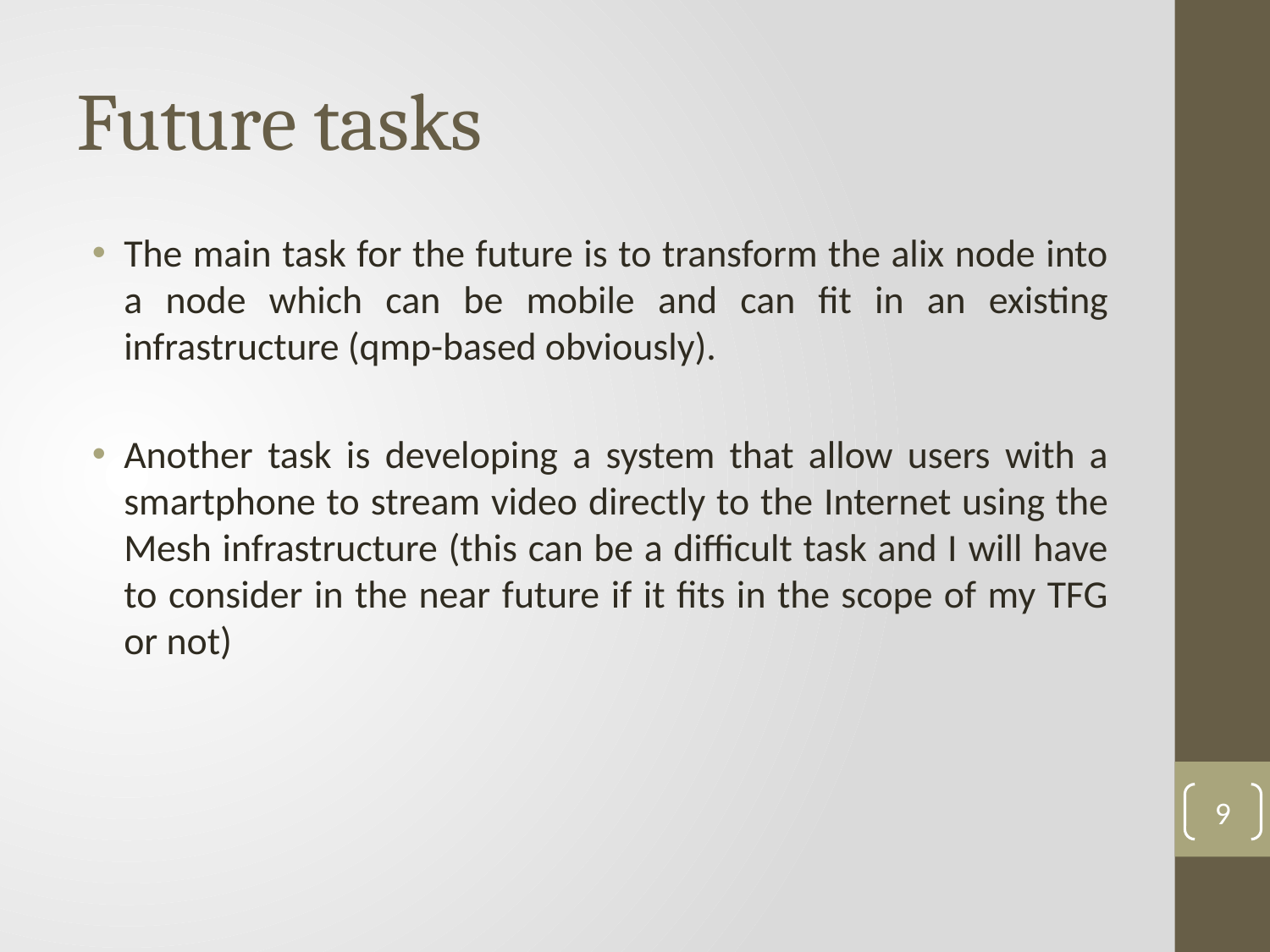

# Future tasks
The main task for the future is to transform the alix node into a node which can be mobile and can fit in an existing infrastructure (qmp-based obviously).

Another task is developing a system that allow users with a smartphone to stream video directly to the Internet using the Mesh infrastructure (this can be a difficult task and I will have to consider in the near future if it fits in the scope of my TFG or not)
9